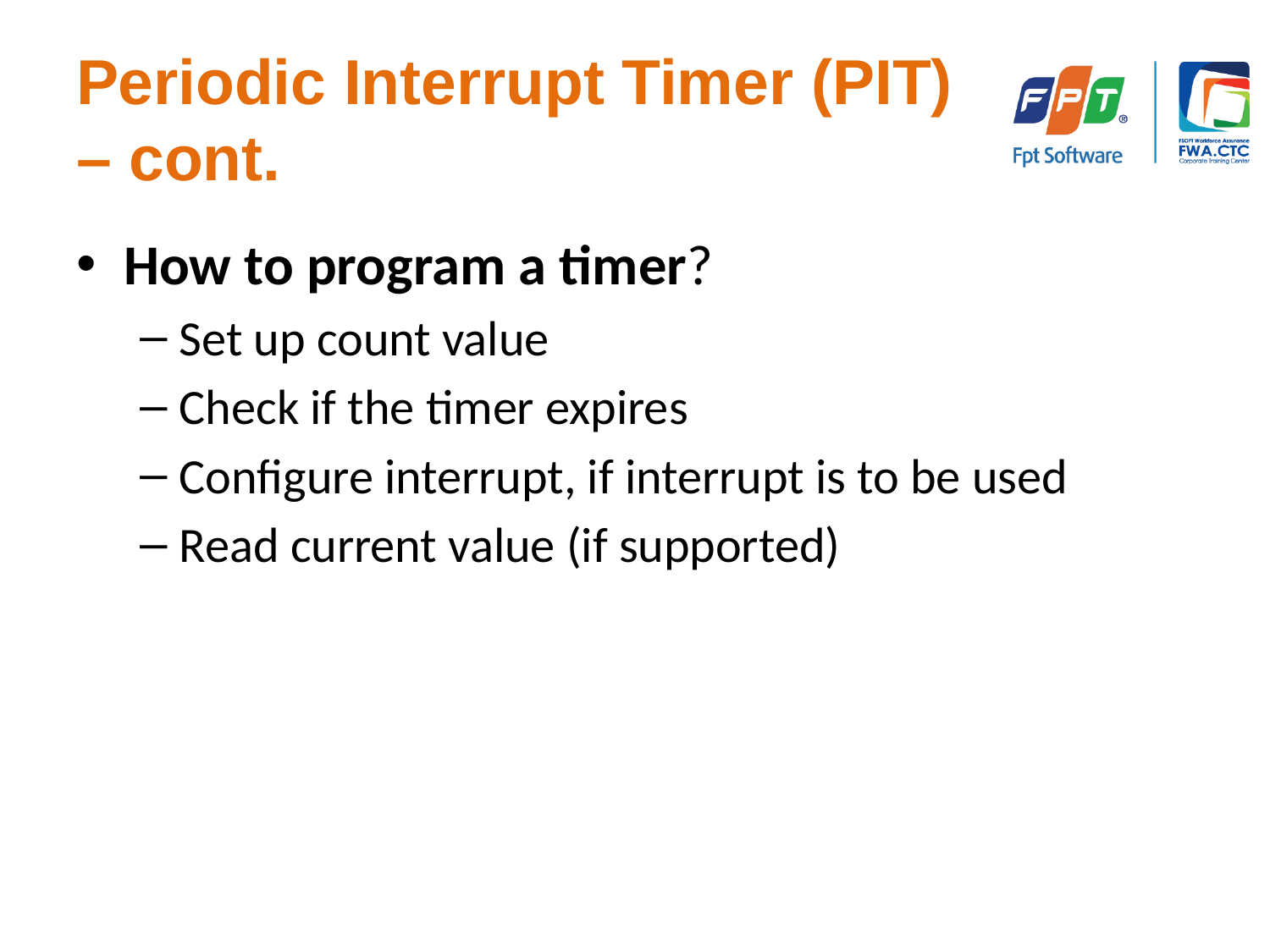

# Periodic Interrupt Timer (PIT) – cont.
How to program a timer?
Set up count value
Check if the timer expires
Configure interrupt, if interrupt is to be used
Read current value (if supported)